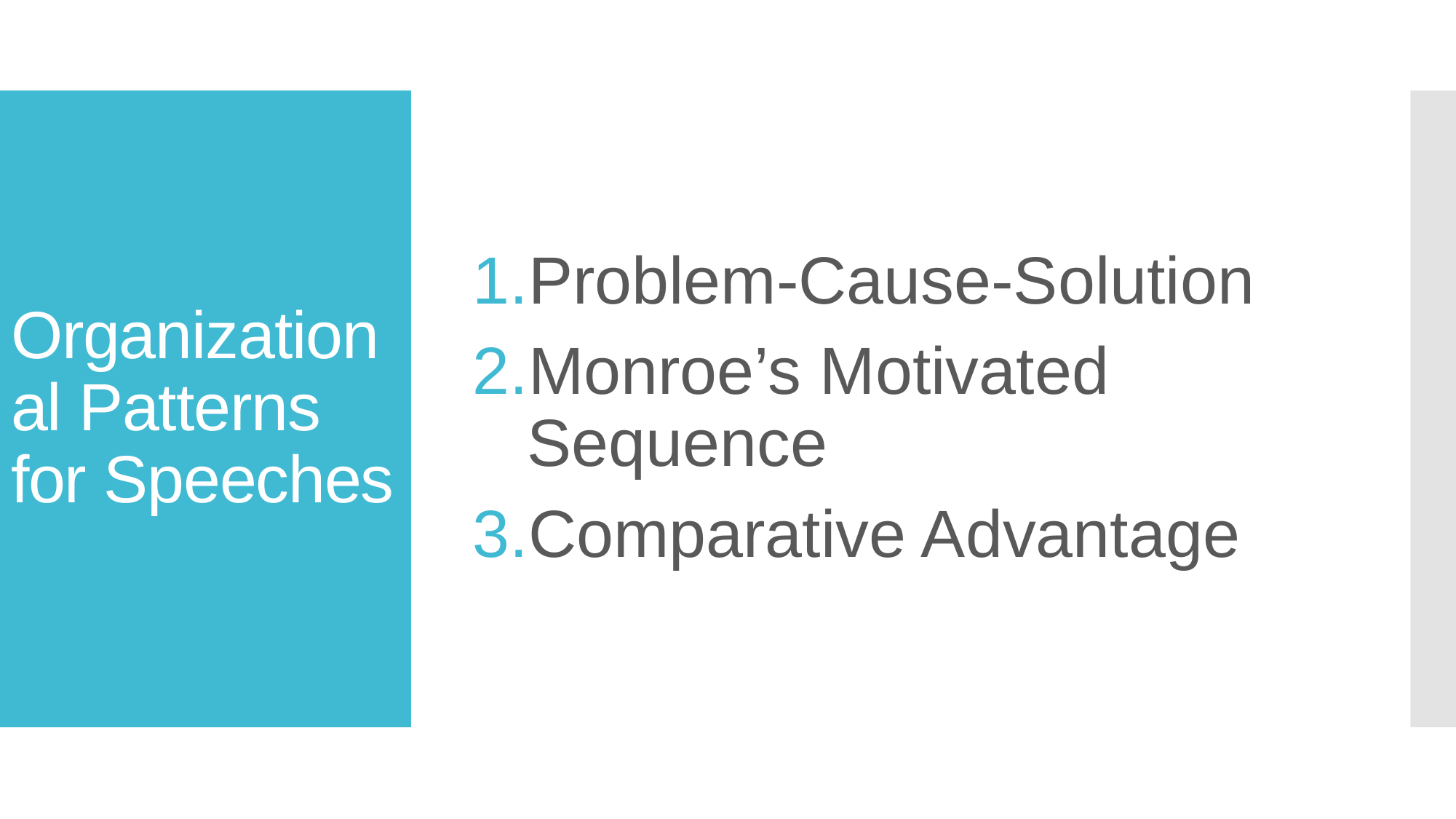

Problem-Cause-Solution
Monroe’s Motivated Sequence
Comparative Advantage
# Organizational Patterns for Speeches